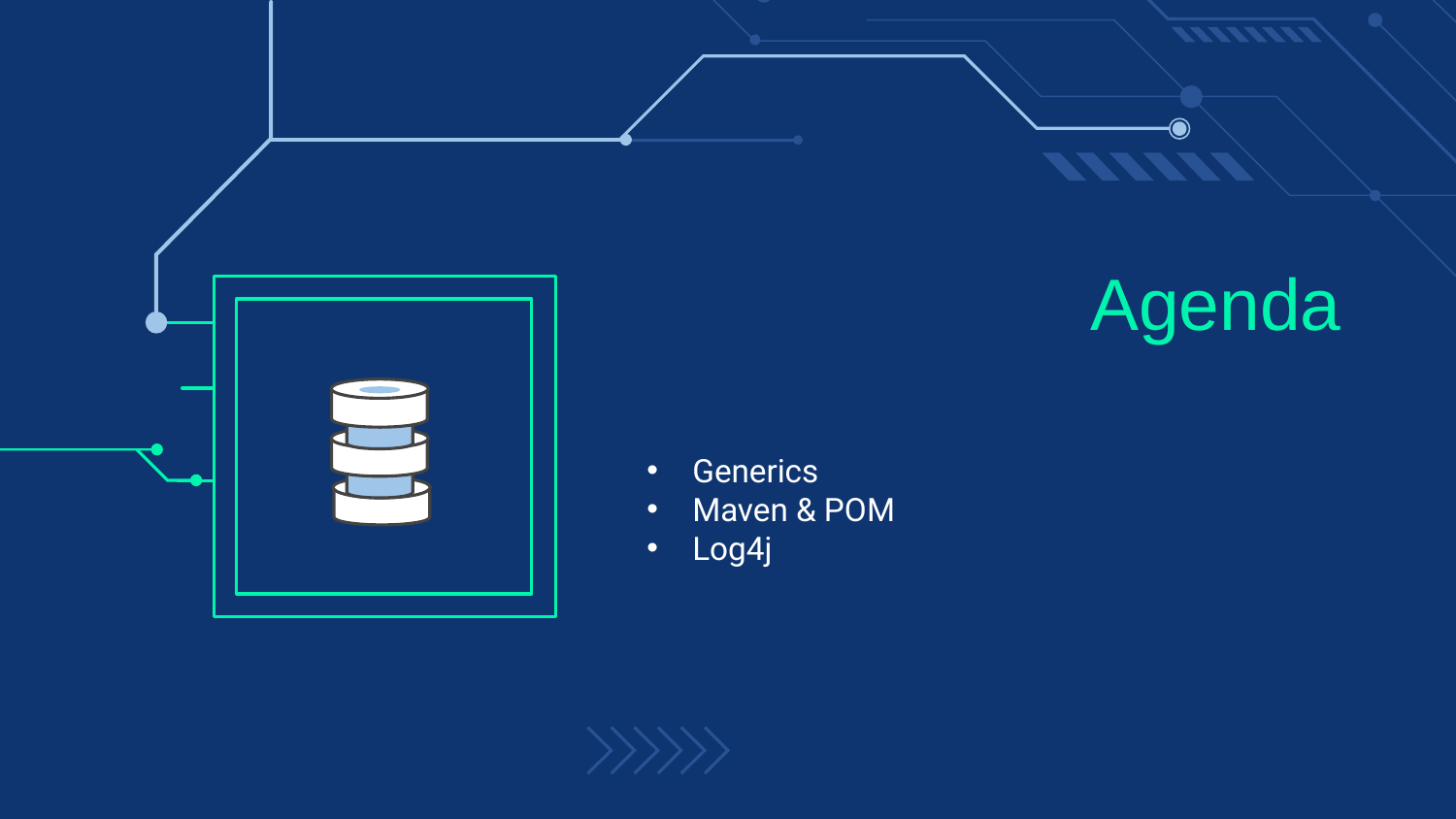

# Agenda

Generics
Maven & POM
Log4j